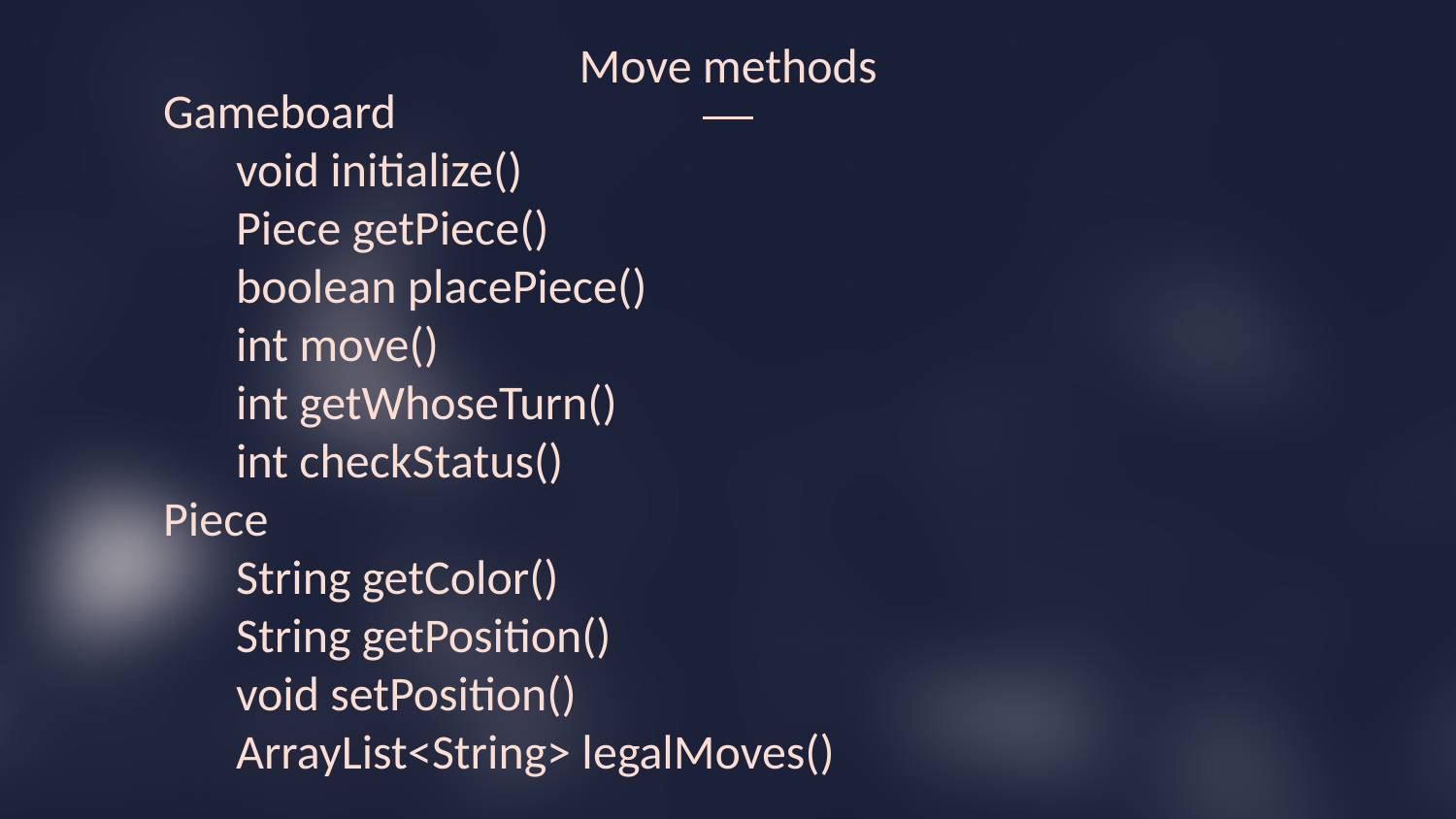

Move methods
Gameboard
void initialize()
Piece getPiece()
boolean placePiece()
int move()
int getWhoseTurn()
int checkStatus()
Piece
String getColor()
String getPosition()
void setPosition()
ArrayList<String> legalMoves()